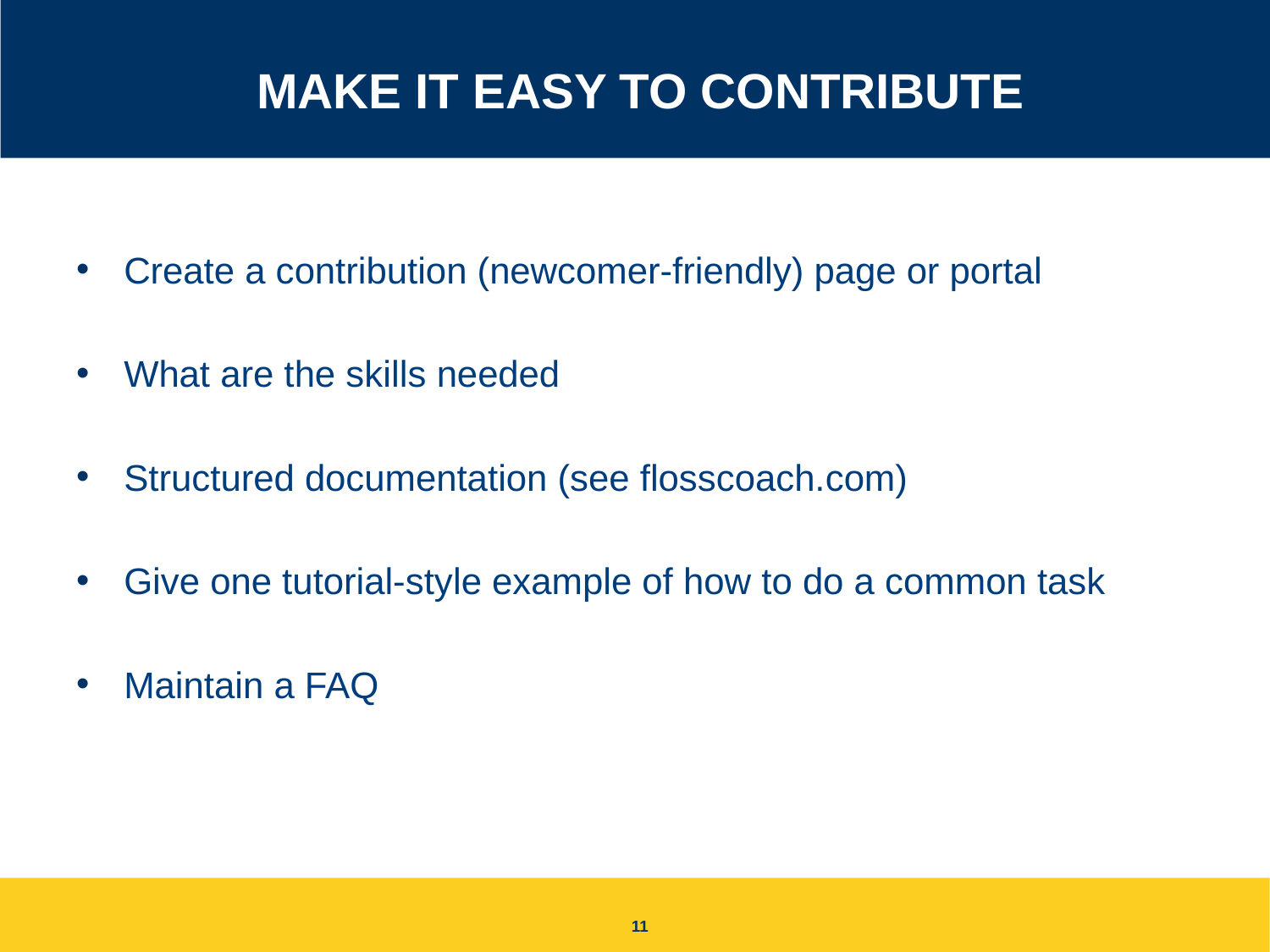

# Make It Easy to Contribute

Create a contribution (newcomer-friendly) page or portal

What are the skills needed

Structured documentation (see flosscoach.com)

Give one tutorial-style example of how to do a common task

Maintain a FAQ

11